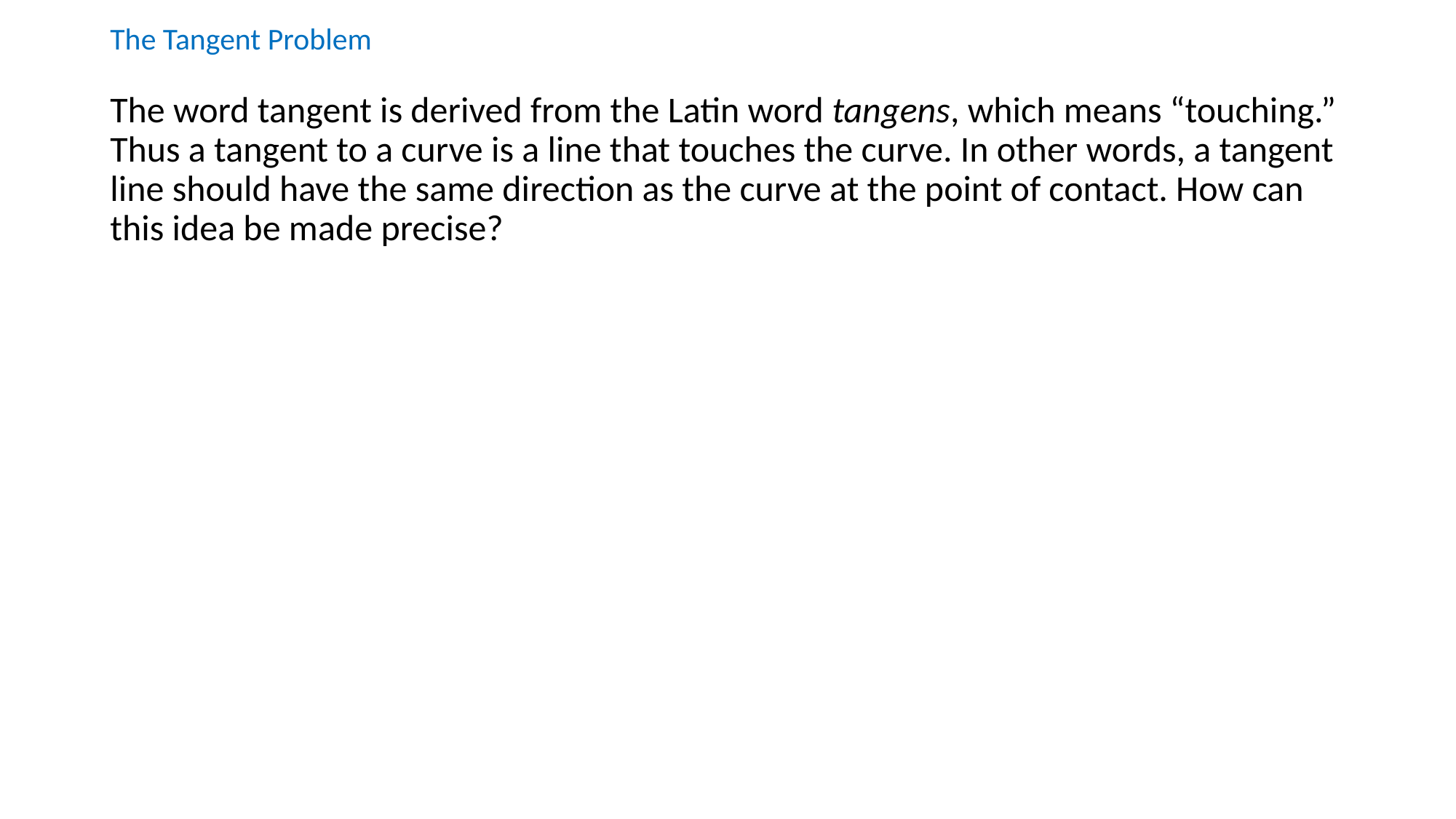

The Tangent Problem
# The word tangent is derived from the Latin word tangens, which means “touching.” Thus a tangent to a curve is a line that touches the curve. In other words, a tangent line should have the same direction as the curve at the point of contact. How can this idea be made precise?